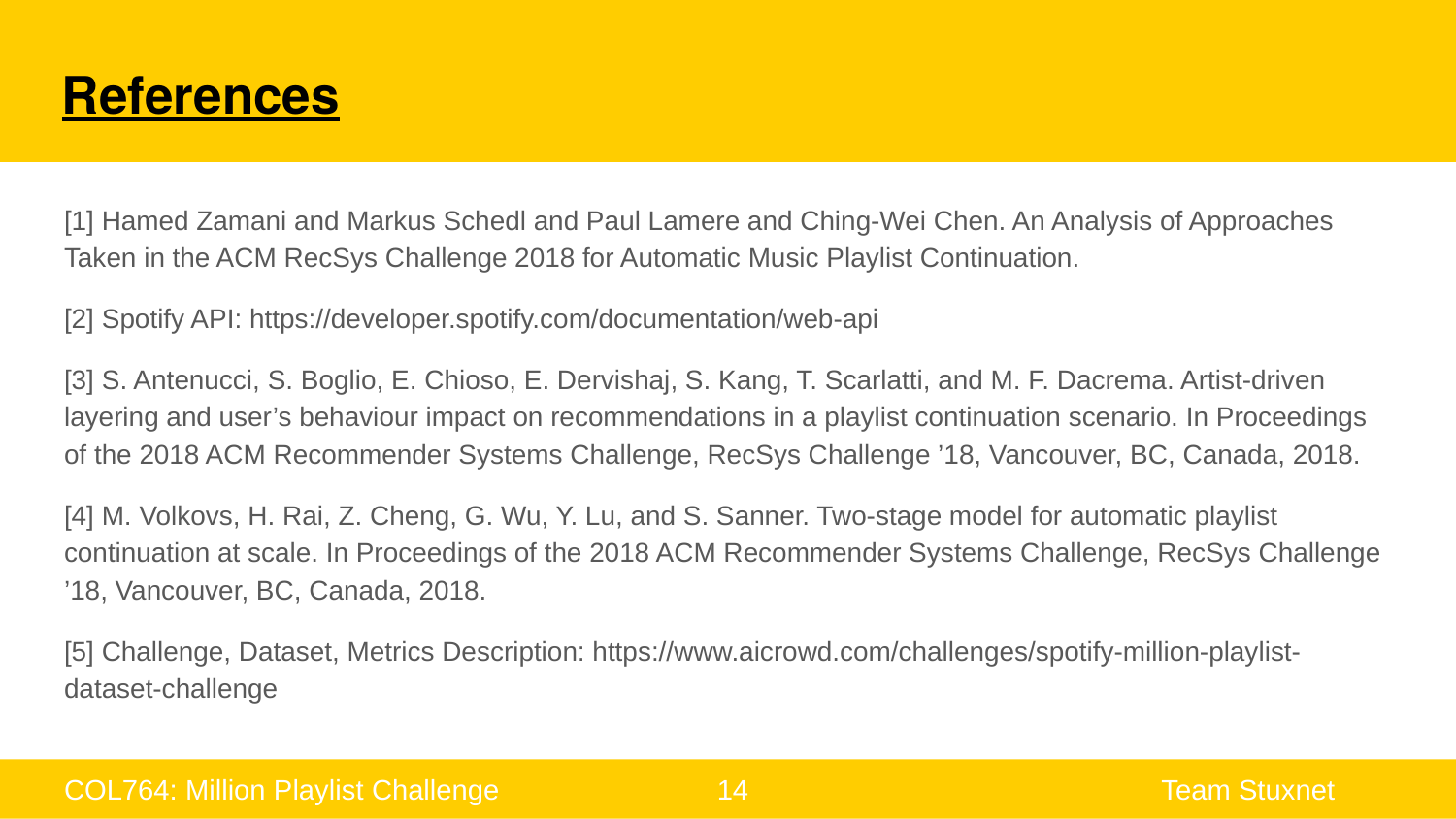

# References
[1] Hamed Zamani and Markus Schedl and Paul Lamere and Ching-Wei Chen. An Analysis of Approaches Taken in the ACM RecSys Challenge 2018 for Automatic Music Playlist Continuation.
[2] Spotify API: https://developer.spotify.com/documentation/web-api
[3] S. Antenucci, S. Boglio, E. Chioso, E. Dervishaj, S. Kang, T. Scarlatti, and M. F. Dacrema. Artist-driven layering and user’s behaviour impact on recommendations in a playlist continuation scenario. In Proceedings of the 2018 ACM Recommender Systems Challenge, RecSys Challenge ’18, Vancouver, BC, Canada, 2018.
[4] M. Volkovs, H. Rai, Z. Cheng, G. Wu, Y. Lu, and S. Sanner. Two-stage model for automatic playlist continuation at scale. In Proceedings of the 2018 ACM Recommender Systems Challenge, RecSys Challenge ’18, Vancouver, BC, Canada, 2018.
[5] Challenge, Dataset, Metrics Description: https://www.aicrowd.com/challenges/spotify-million-playlist-dataset-challenge

COL764: Million Playlist Challenge
14
Team Stuxnet